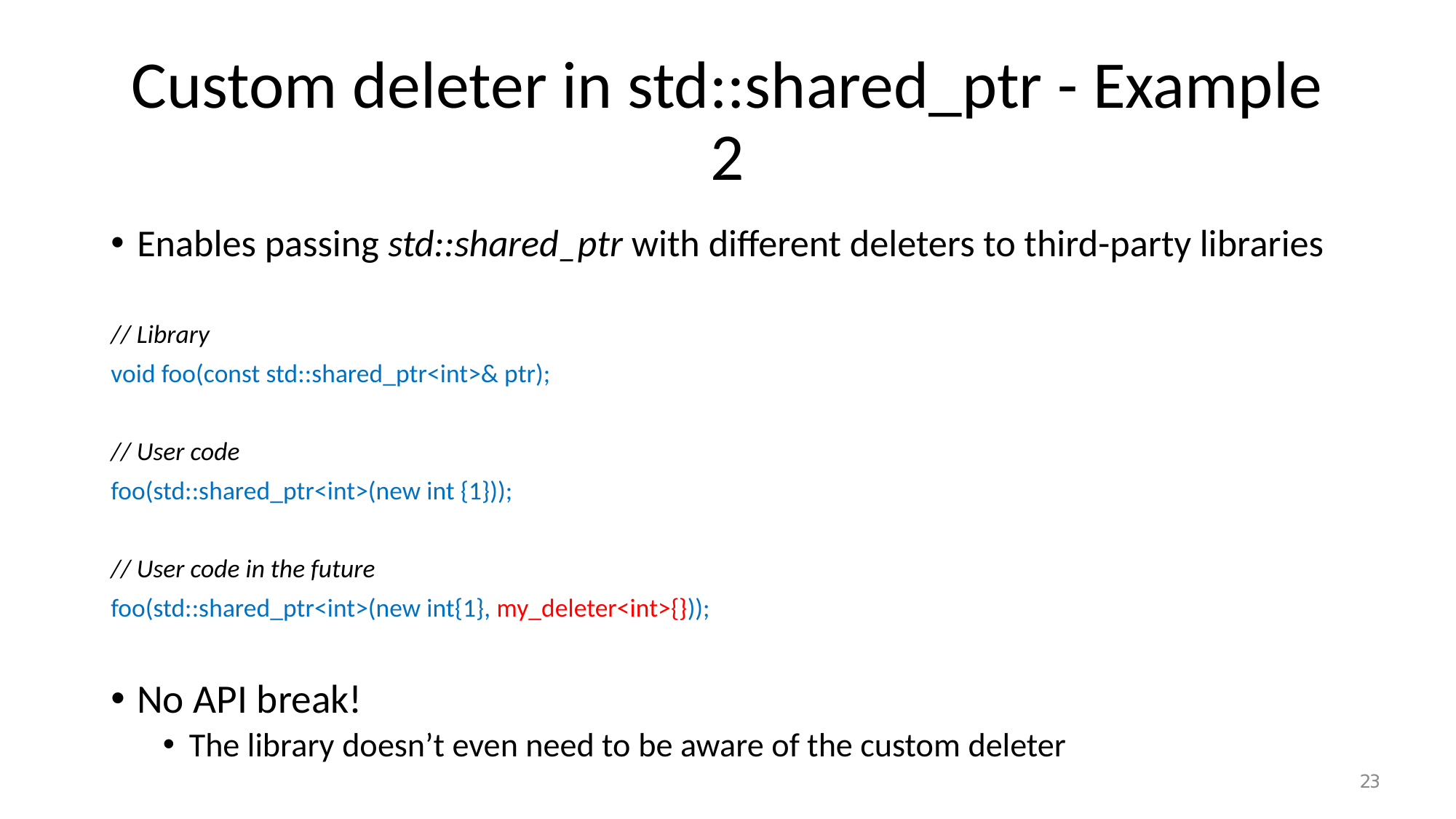

# Custom deleter in std::shared_ptr - Example 2
Enables passing std::shared_ptr with different deleters to third-party libraries

// Library
void foo(const std::shared_ptr<int>& ptr);

// User code
foo(std::shared_ptr<int>(new int {1}));

// User code in the future
foo(std::shared_ptr<int>(new int{1}, my_deleter<int>{}));

No API break!
The library doesn’t even need to be aware of the custom deleter

23